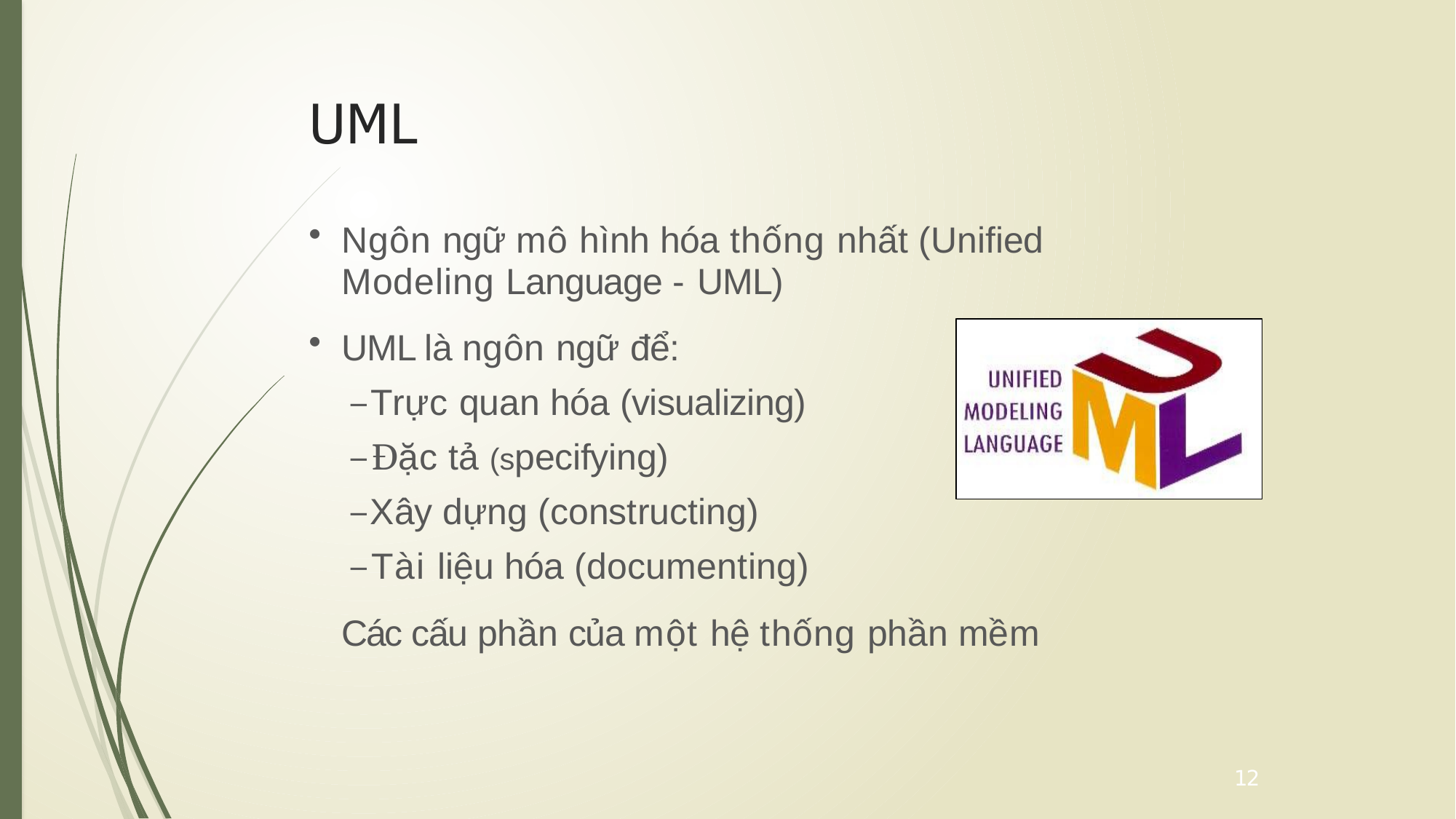

# UML
Ngôn ngữ mô hình hóa thống nhất (Unified
Modeling Language - UML)
UML là ngôn ngữ để:
−Trực quan hóa (visualizing)
−Đặc tả (specifying)
−Xây dựng (constructing)
−Tài liệu hóa (documenting)
Các cấu phần của một hệ thống phần mềm

12